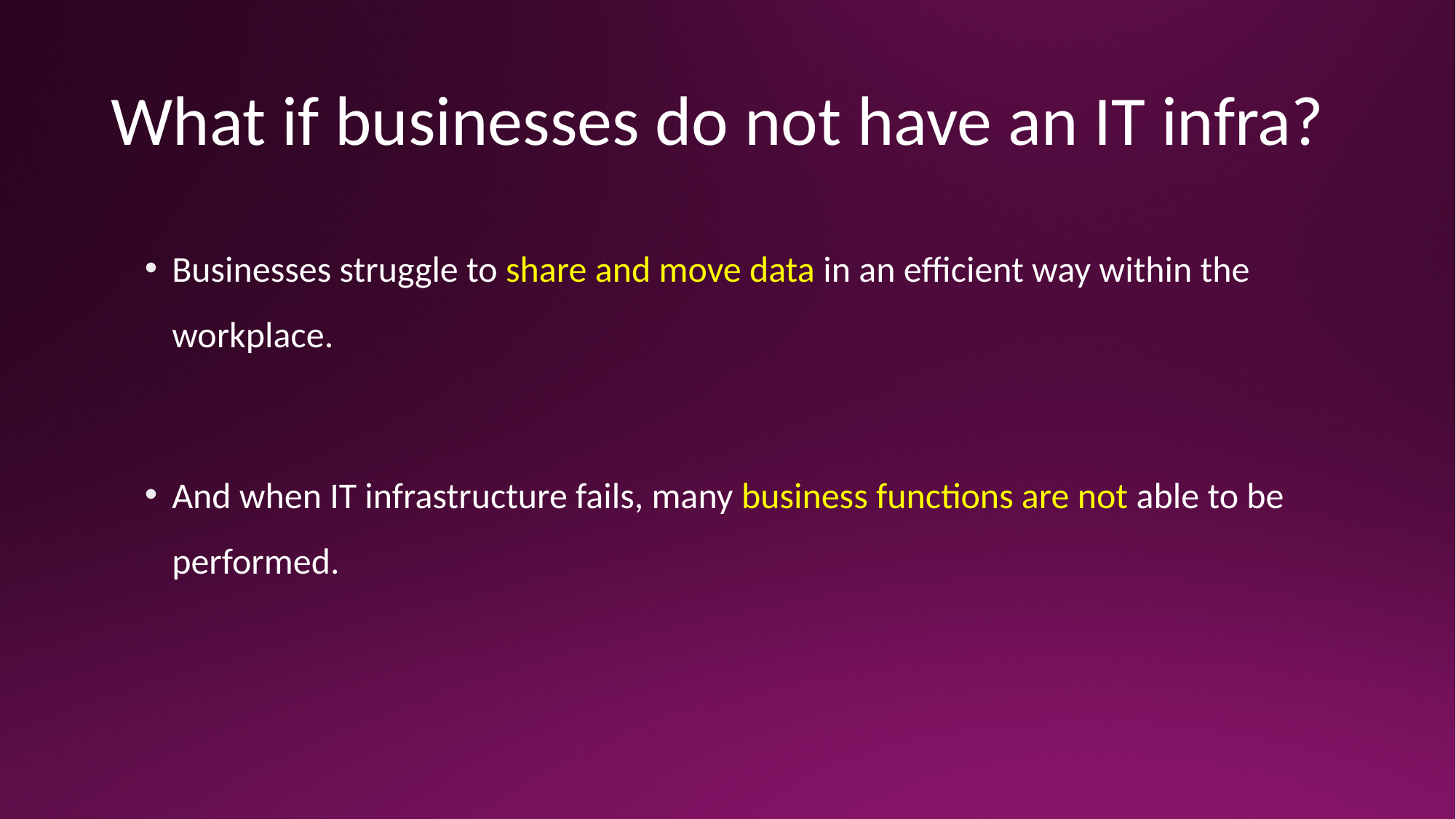

# What if businesses do not have an IT infra?
Businesses struggle to share and move data in an efficient way within the workplace.

And when IT infrastructure fails, many business functions are not able to be performed.